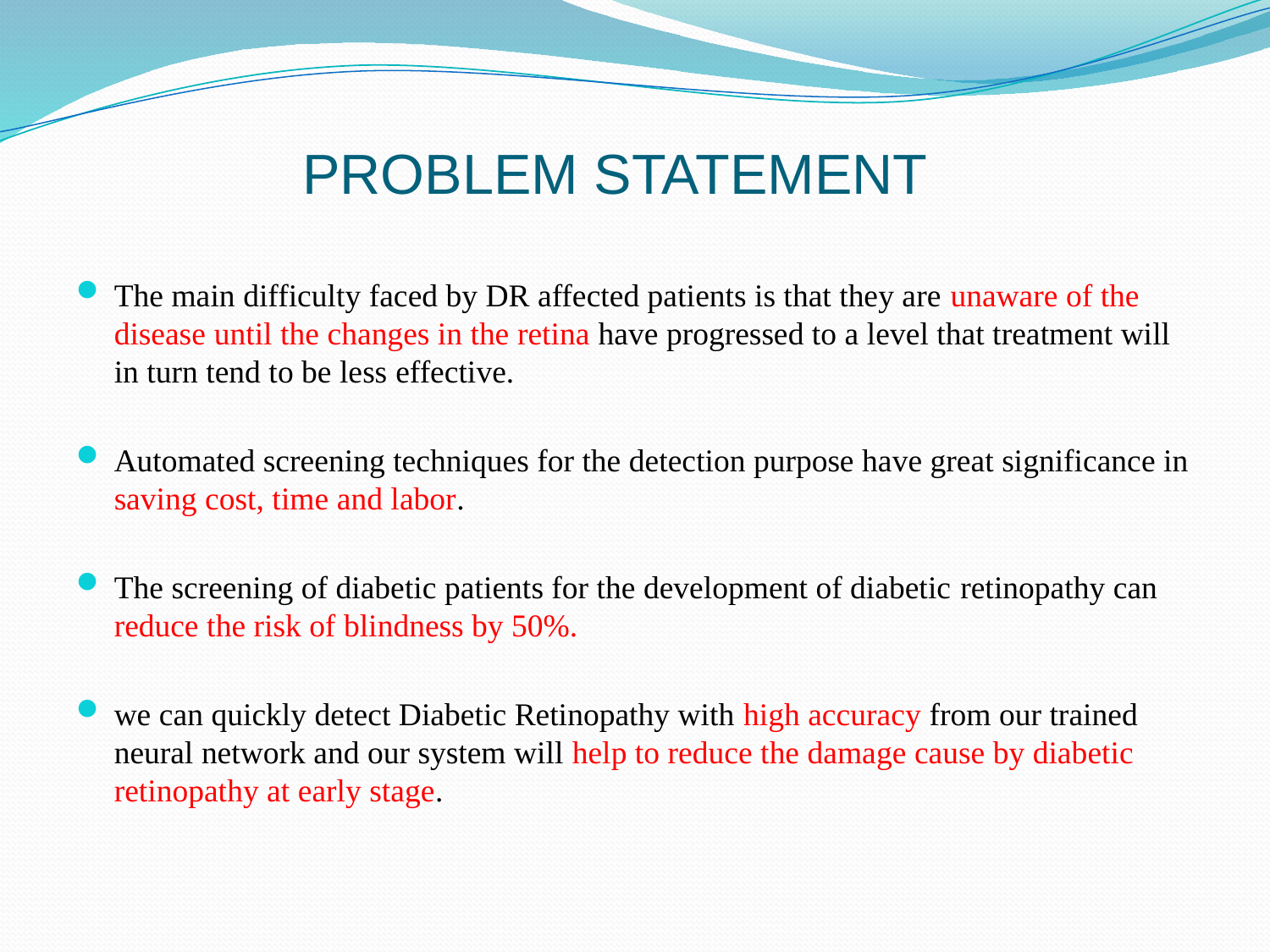

# PROBLEM STATEMENT
The main difficulty faced by DR affected patients is that they are unaware of the disease until the changes in the retina have progressed to a level that treatment will in turn tend to be less effective.

Automated screening techniques for the detection purpose have great significance in saving cost, time and labor.

The screening of diabetic patients for the development of diabetic retinopathy can reduce the risk of blindness by 50%.

we can quickly detect Diabetic Retinopathy with high accuracy from our trained neural network and our system will help to reduce the damage cause by diabetic retinopathy at early stage.